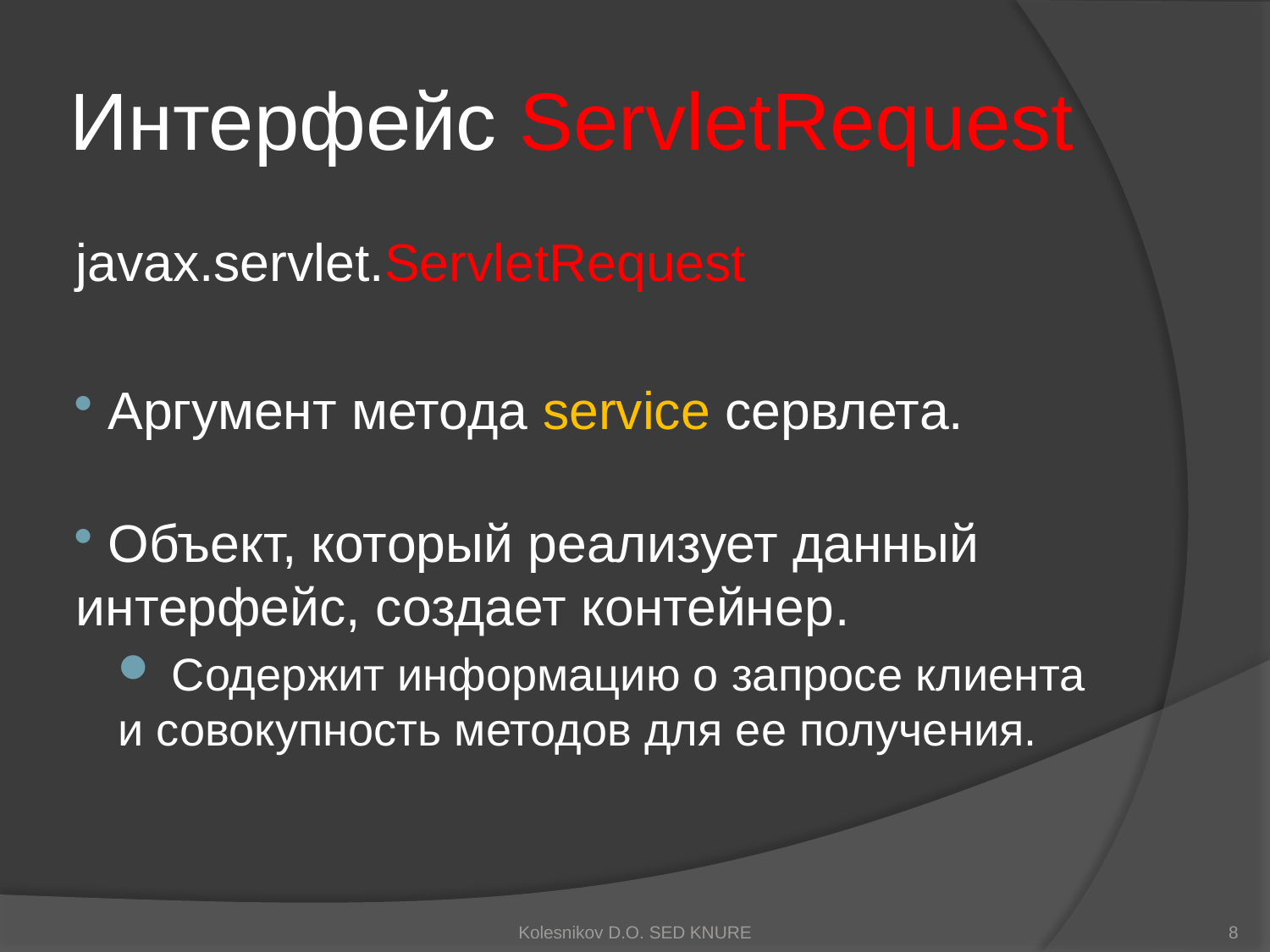

# Интерфейс ServletRequest
javax.servlet.ServletRequest

 Аргумент метода service сервлета.

 Объект, который реализует данный интерфейс, создает контейнер.
 Содержит информацию о запросе клиента и совокупность методов для ее получения.
Kolesnikov D.O. SED KNURE
8